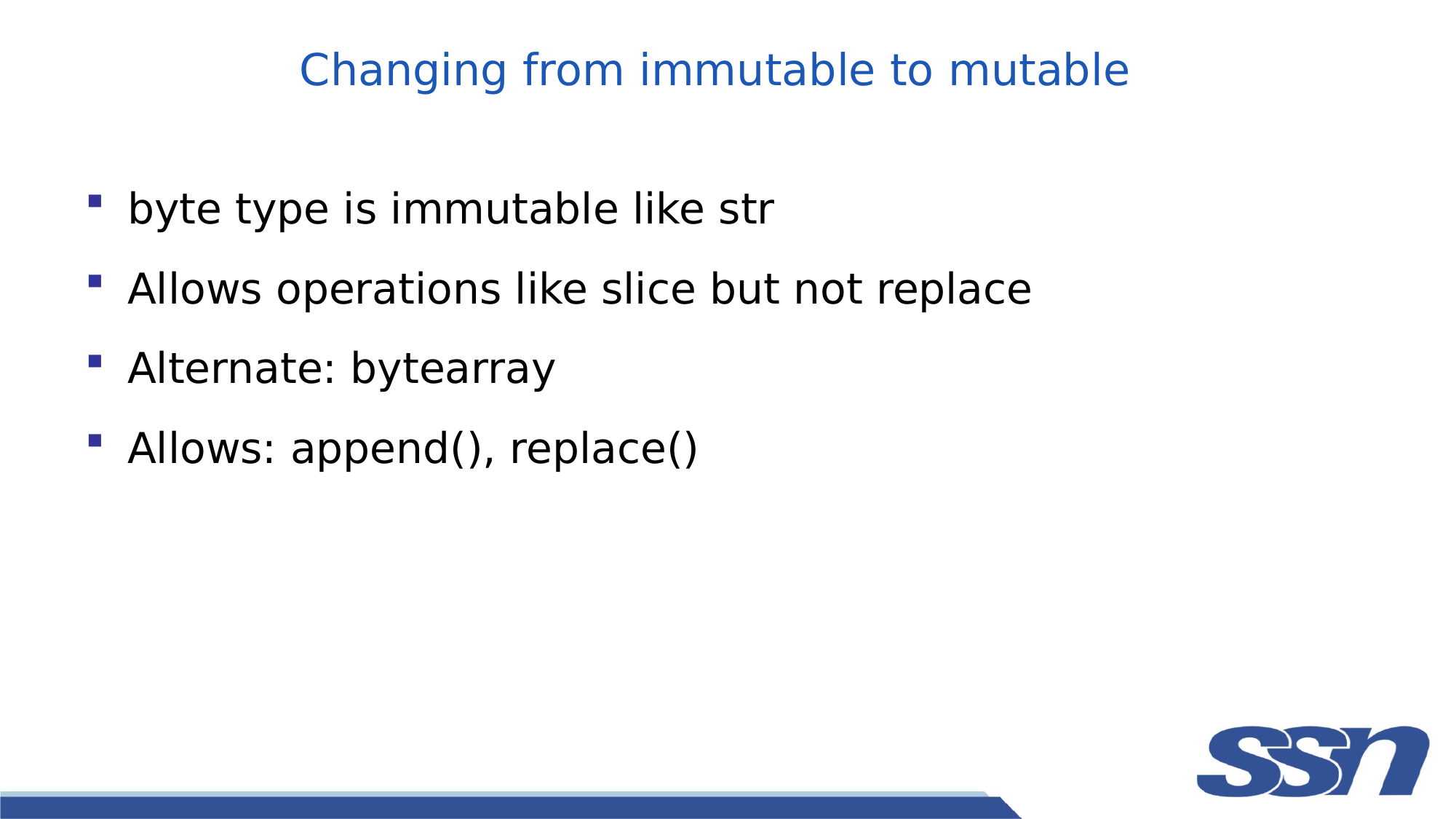

# Changing from immutable to mutable
byte type is immutable like str
Allows operations like slice but not replace
Alternate: bytearray
Allows: append(), replace()